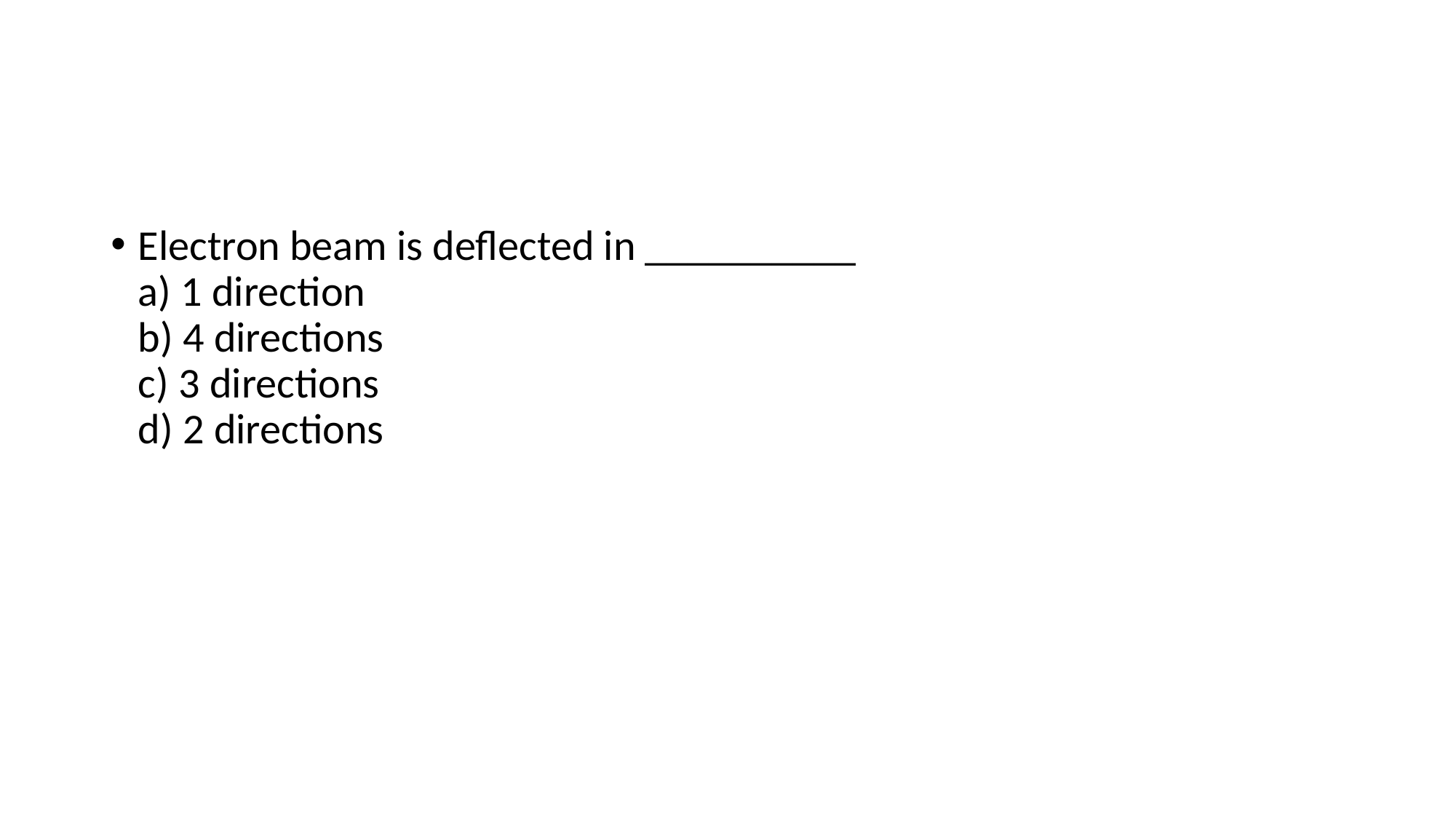

#
Electron beam is deflected in __________
a) 1 direction
b) 4 directions
c) 3 directions
d) 2 directions